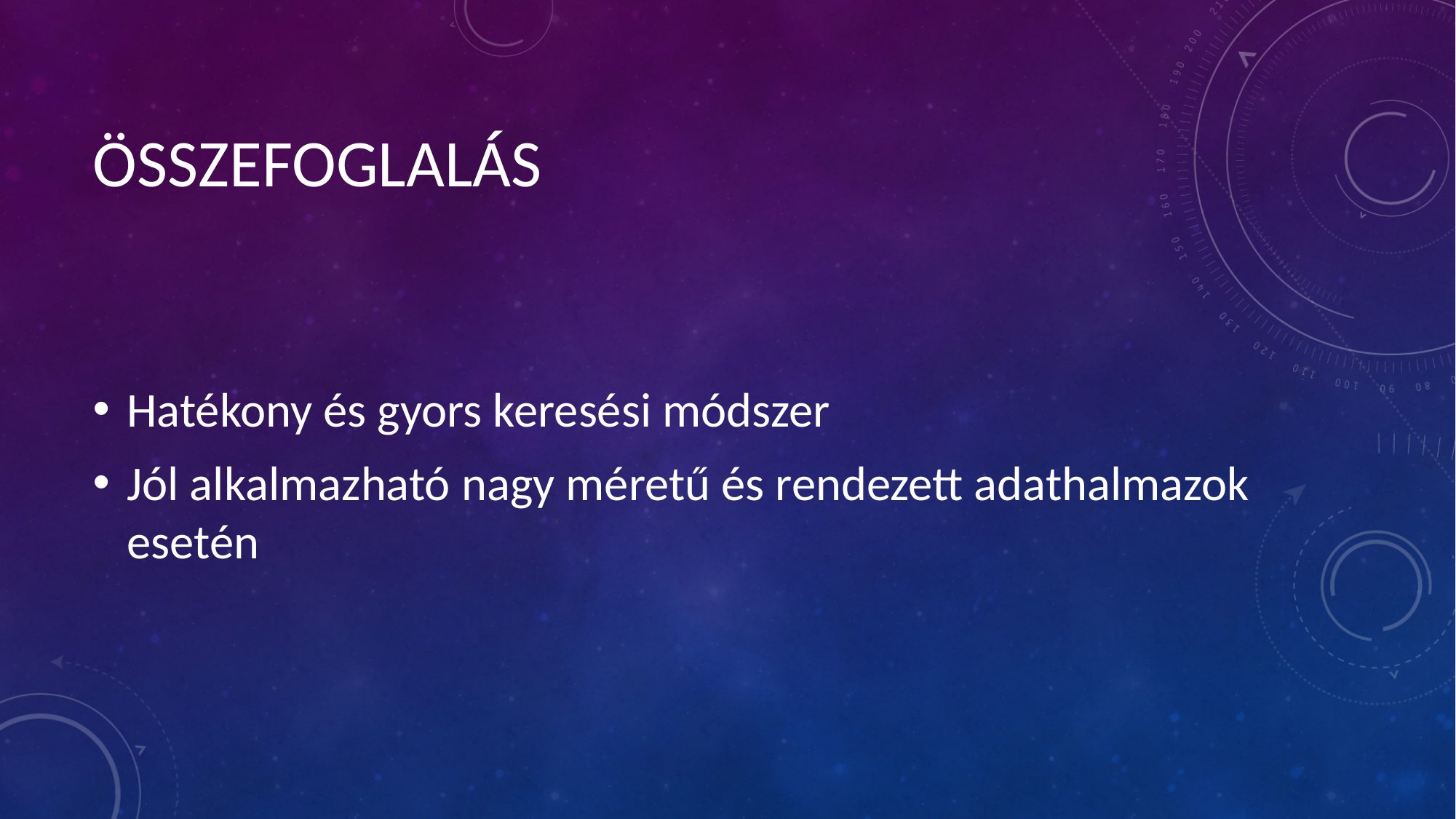

# Összefoglalás
Hatékony és gyors keresési módszer
Jól alkalmazható nagy méretű és rendezett adathalmazok esetén